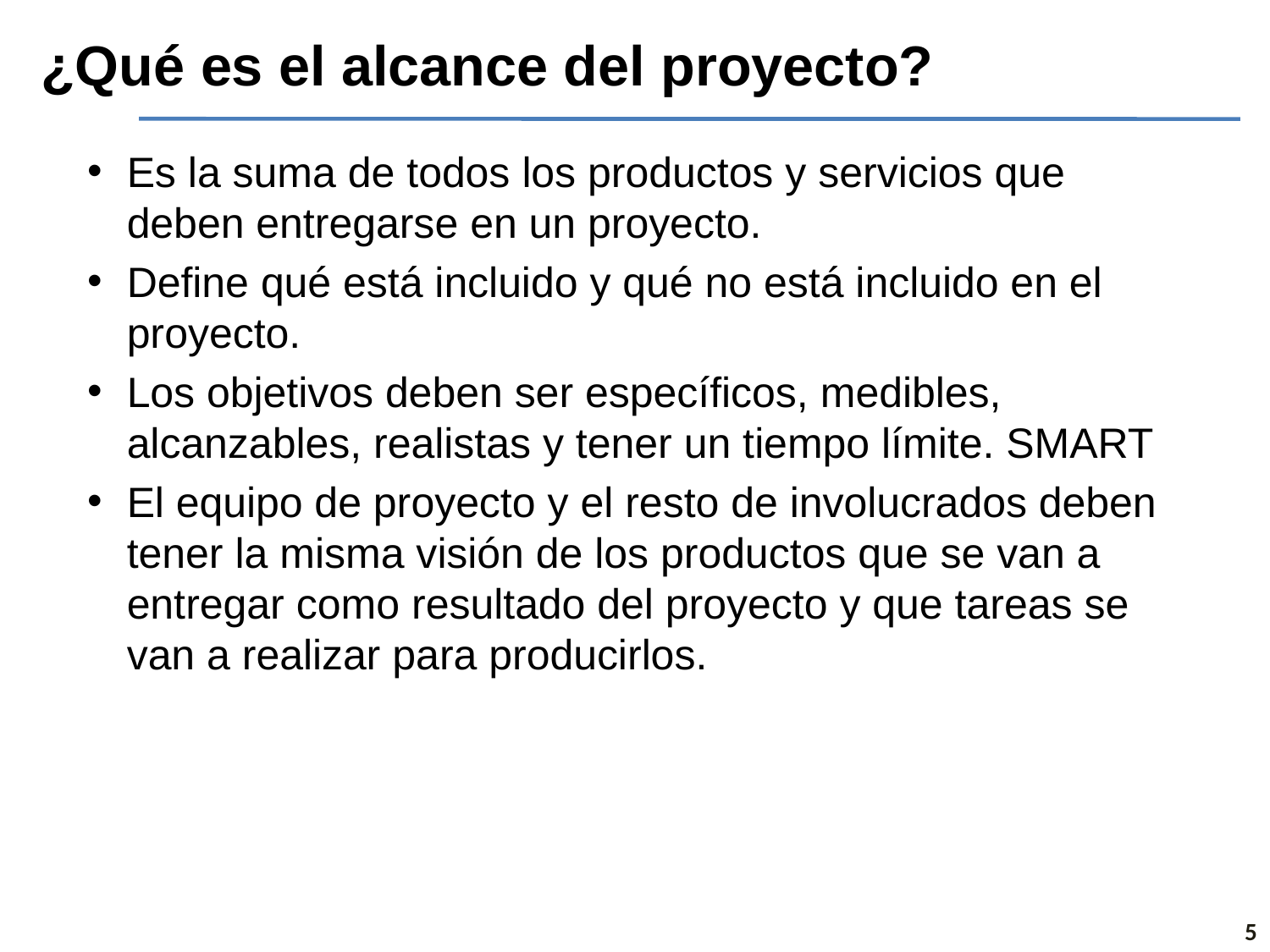

# ¿Qué es el alcance del proyecto?
Es la suma de todos los productos y servicios que deben entregarse en un proyecto.
Define qué está incluido y qué no está incluido en el proyecto.
Los objetivos deben ser específicos, medibles, alcanzables, realistas y tener un tiempo límite. SMART
El equipo de proyecto y el resto de involucrados deben tener la misma visión de los productos que se van a entregar como resultado del proyecto y que tareas se van a realizar para producirlos.

5